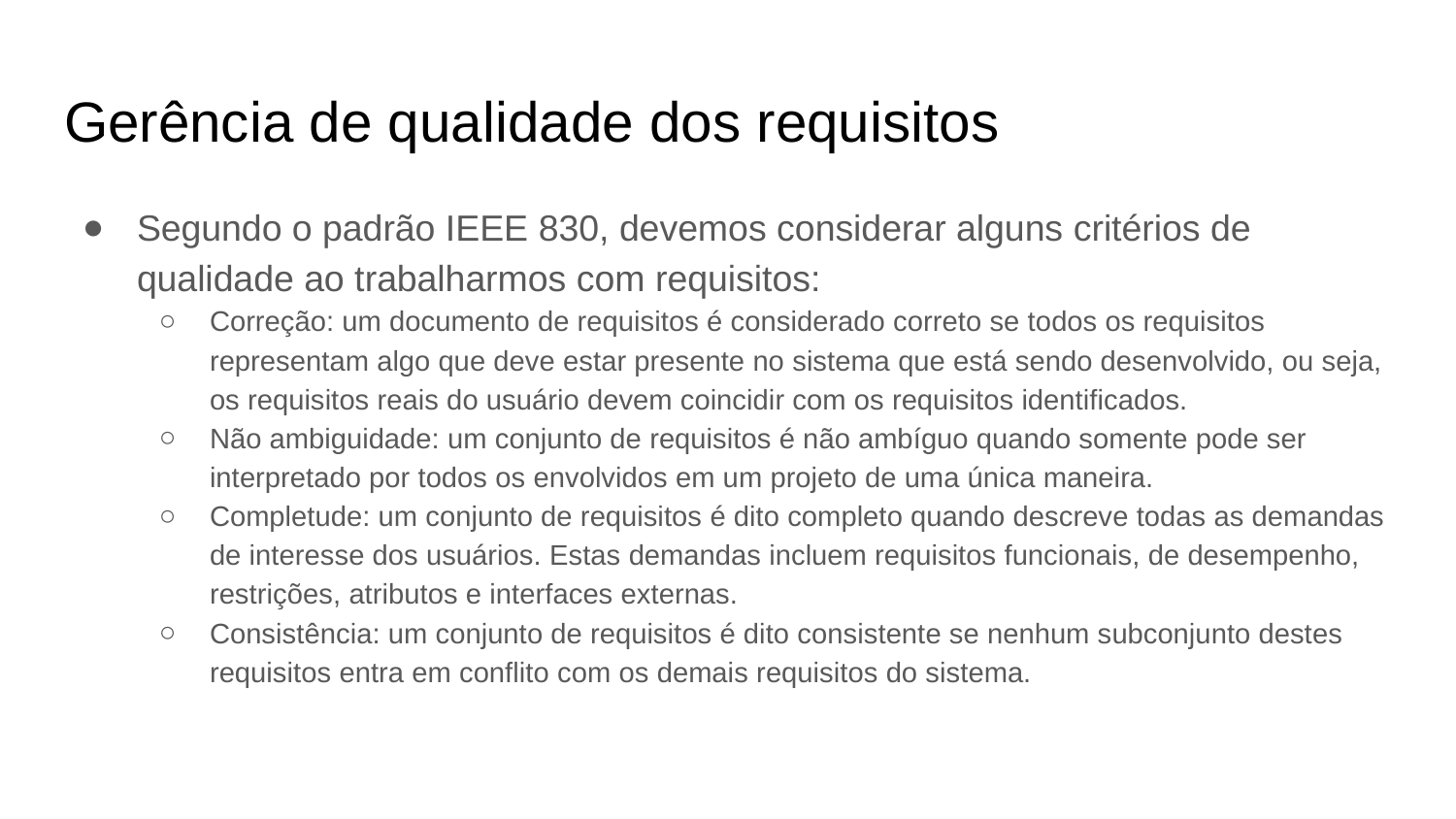

# Gerência de qualidade dos requisitos
Segundo o padrão IEEE 830, devemos considerar alguns critérios de qualidade ao trabalharmos com requisitos:
Correção: um documento de requisitos é considerado correto se todos os requisitos representam algo que deve estar presente no sistema que está sendo desenvolvido, ou seja, os requisitos reais do usuário devem coincidir com os requisitos identificados.
Não ambiguidade: um conjunto de requisitos é não ambíguo quando somente pode ser interpretado por todos os envolvidos em um projeto de uma única maneira.
Completude: um conjunto de requisitos é dito completo quando descreve todas as demandas de interesse dos usuários. Estas demandas incluem requisitos funcionais, de desempenho, restrições, atributos e interfaces externas.
Consistência: um conjunto de requisitos é dito consistente se nenhum subconjunto destes requisitos entra em conflito com os demais requisitos do sistema.